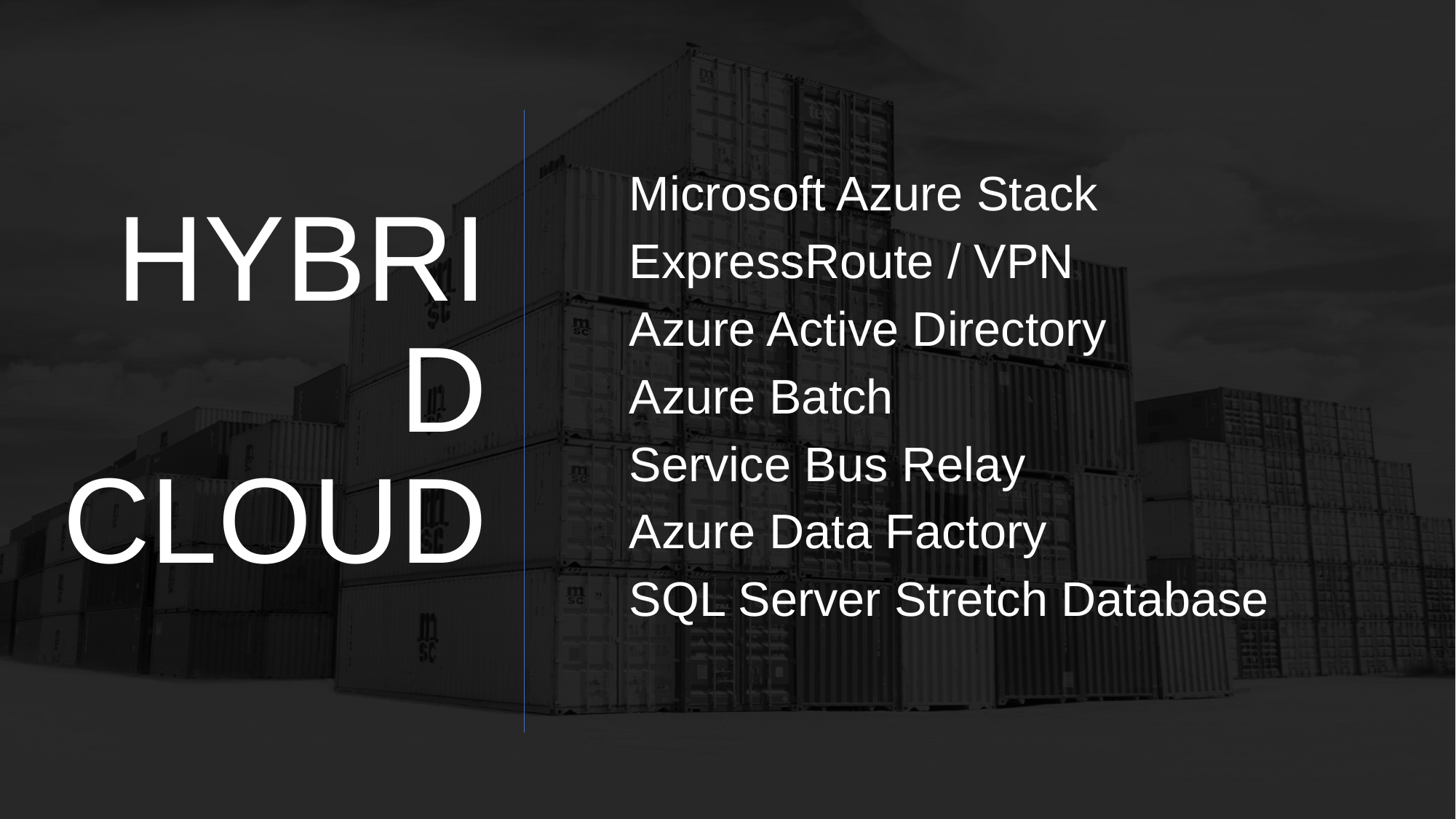

Microsoft Azure Stack
ExpressRoute / VPN
Azure Active Directory
Azure Batch
Service Bus Relay
Azure Data Factory
SQL Server Stretch Database
# HYBRID CLOUD